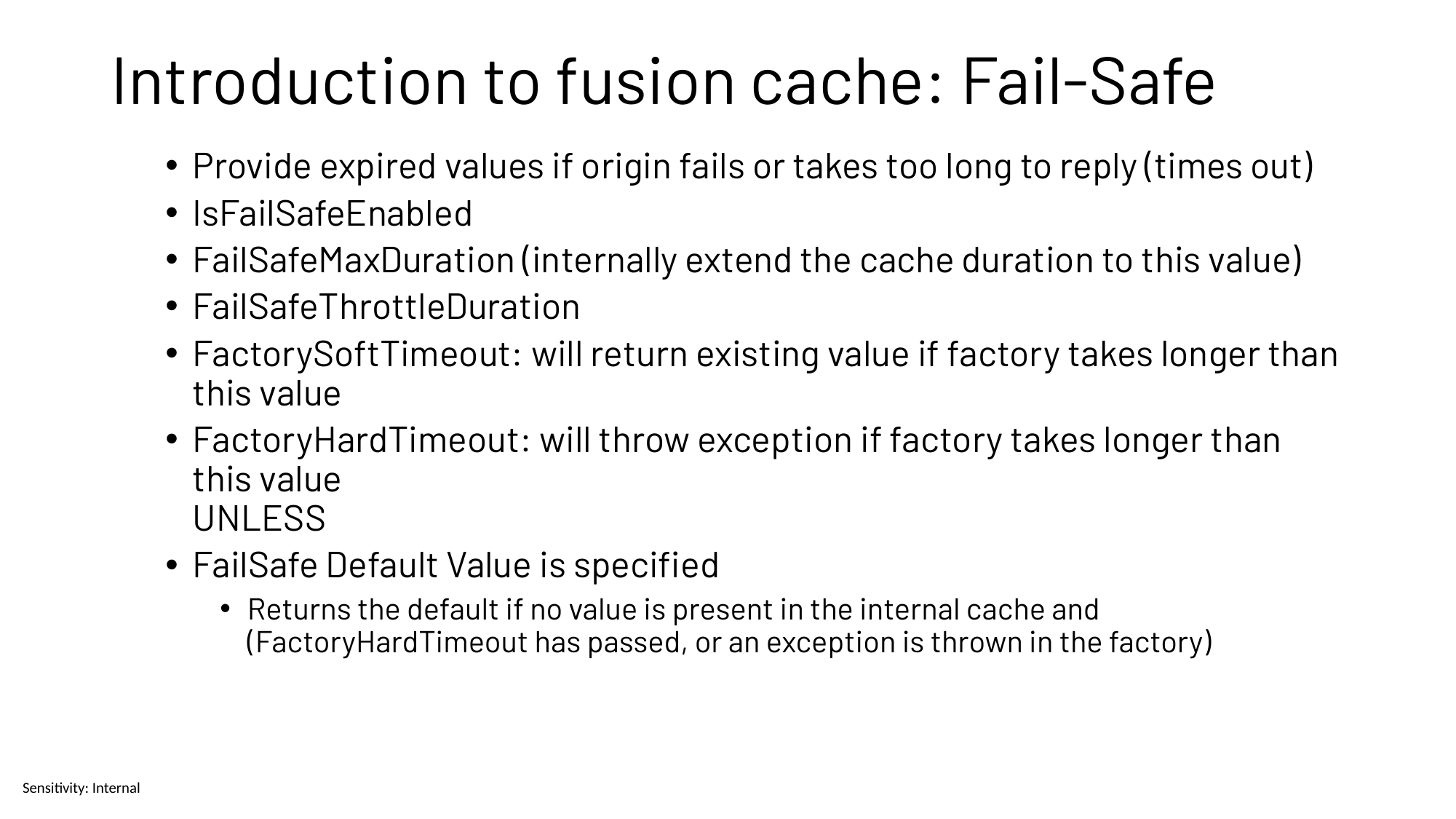

# Introduction to fusion cache: Fail-Safe
Provide expired values if origin fails or takes too long to reply (times out)
IsFailSafeEnabled
FailSafeMaxDuration (internally extend the cache duration to this value)
FailSafeThrottleDuration
FactorySoftTimeout: will return existing value if factory takes longer than this value
FactoryHardTimeout: will throw exception if factory takes longer than this value
UNLESS
FailSafe Default Value is specified
Returns the default if no value is present in the internal cache and (FactoryHardTimeout has passed, or an exception is thrown in the factory)